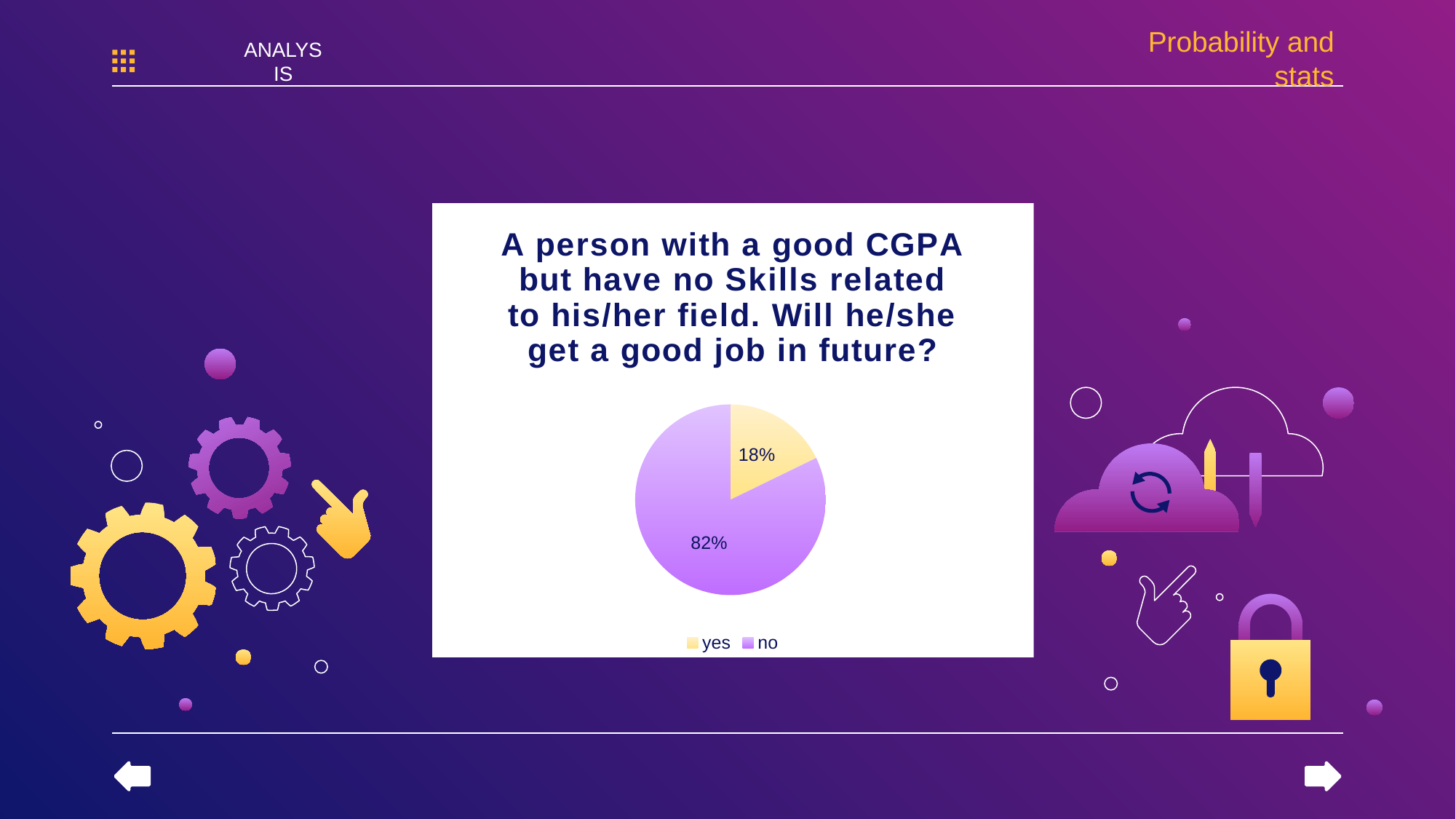

Probability and stats
ANALYSIS

### Chart: A person with a good CGPA but have no Skills related to his/her field. Will he/she get a good job in future?

| Category | Column1 |
|---|---|
| yes | 17.8 |
| no | 82.2 |